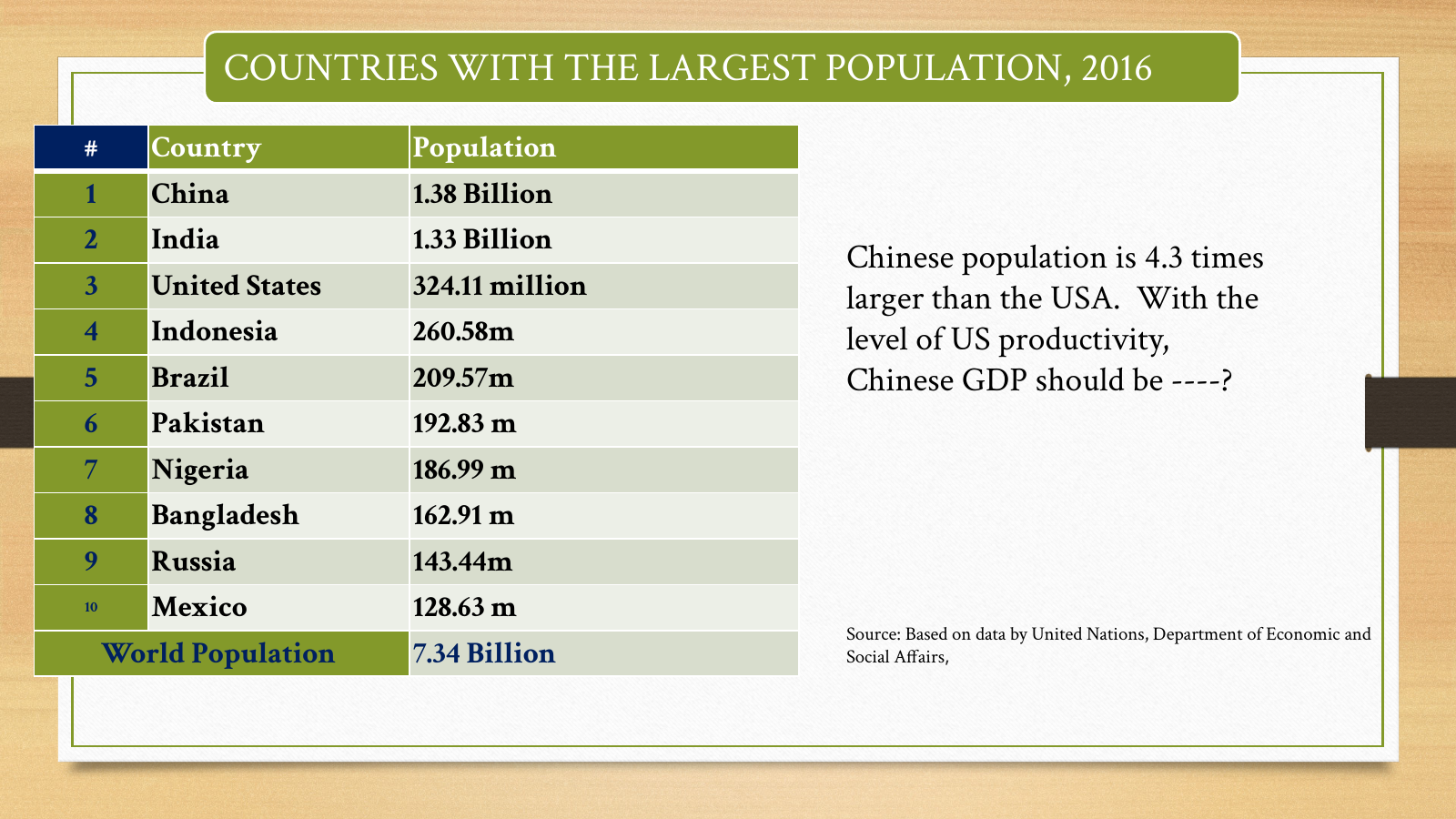

COUNTRIES WITH THE LARGEST POPULATION, 2016
| # | Country | Population |
| --- | --- | --- |
| 1 | China | 1.38 Billion |
| 2 | India | 1.33 Billion |
| 3 | United States | 324.11 million |
| 4 | Indonesia | 260.58m |
| 5 | Brazil | 209.57m |
| 6 | Pakistan | 192.83 m |
| 7 | Nigeria | 186.99 m |
| 8 | Bangladesh | 162.91 m |
| 9 | Russia | 143.44m |
| 10 | Mexico | 128.63 m |
| World Population |  | 7.34 Billion |
Chinese population is 4.3 times larger than the USA.  With the level of US productivity, Chinese GDP should be ----?

Source: Based on data by United Nations, Department of Economic and Social Affairs,